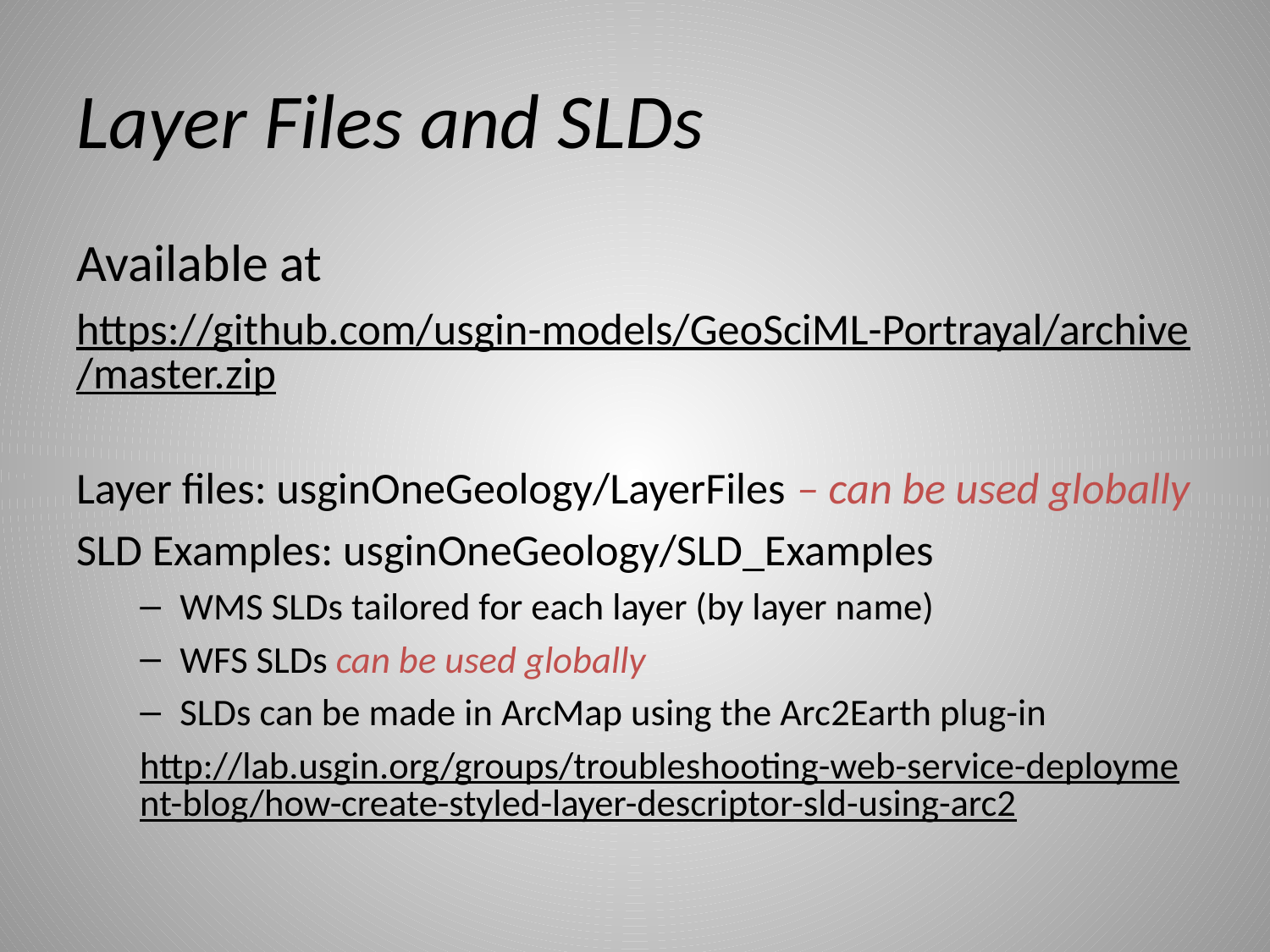

# Layer Files and SLDs
Available at
https://github.com/usgin-models/GeoSciML-Portrayal/archive/master.zip
Layer files: usginOneGeology/LayerFiles – can be used globally
SLD Examples: usginOneGeology/SLD_Examples
WMS SLDs tailored for each layer (by layer name)
WFS SLDs can be used globally
SLDs can be made in ArcMap using the Arc2Earth plug-in
http://lab.usgin.org/groups/troubleshooting-web-service-deployment-blog/how-create-styled-layer-descriptor-sld-using-arc2